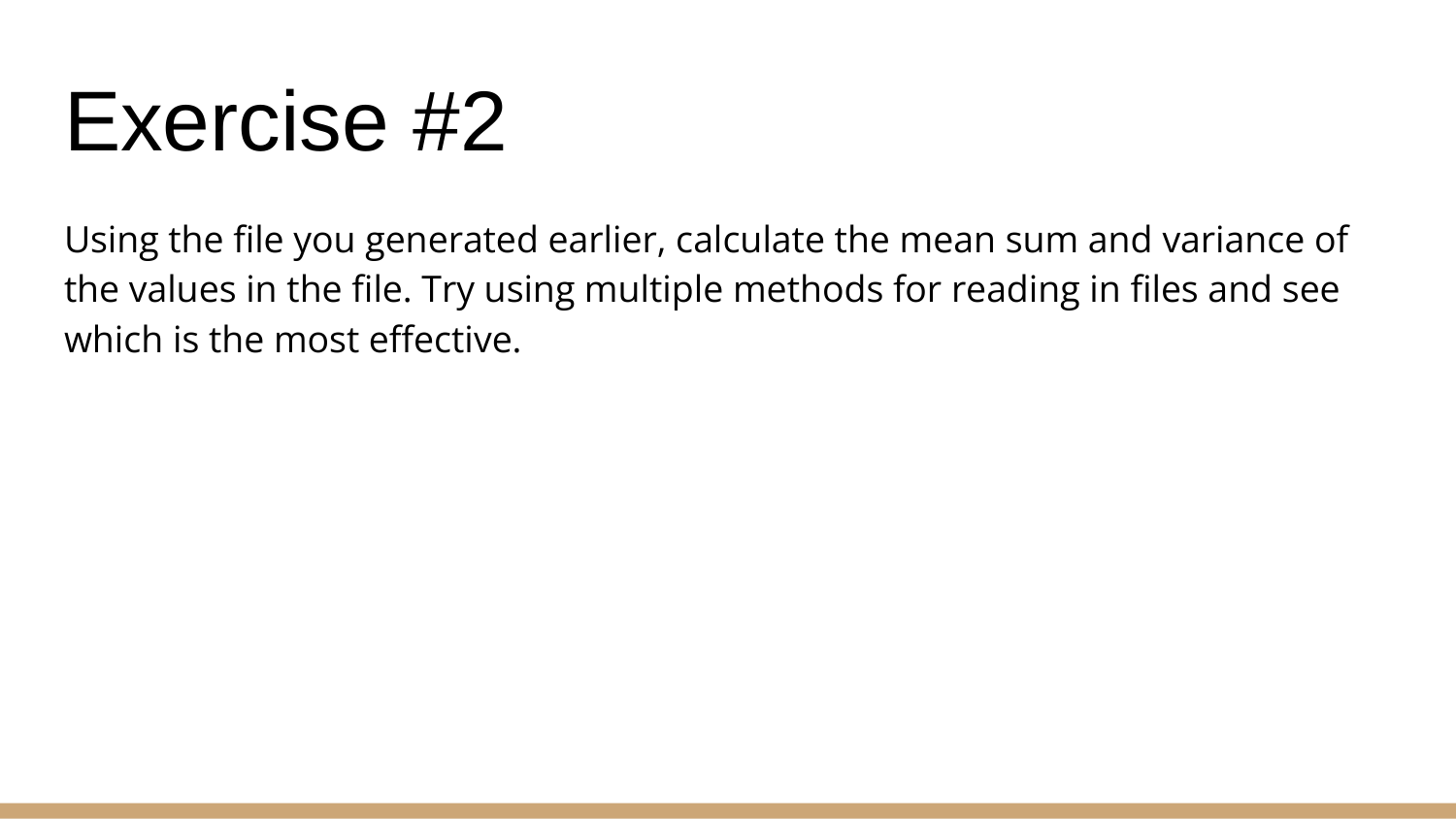

# Exercise #2
Using the file you generated earlier, calculate the mean sum and variance of the values in the file. Try using multiple methods for reading in files and see which is the most effective.